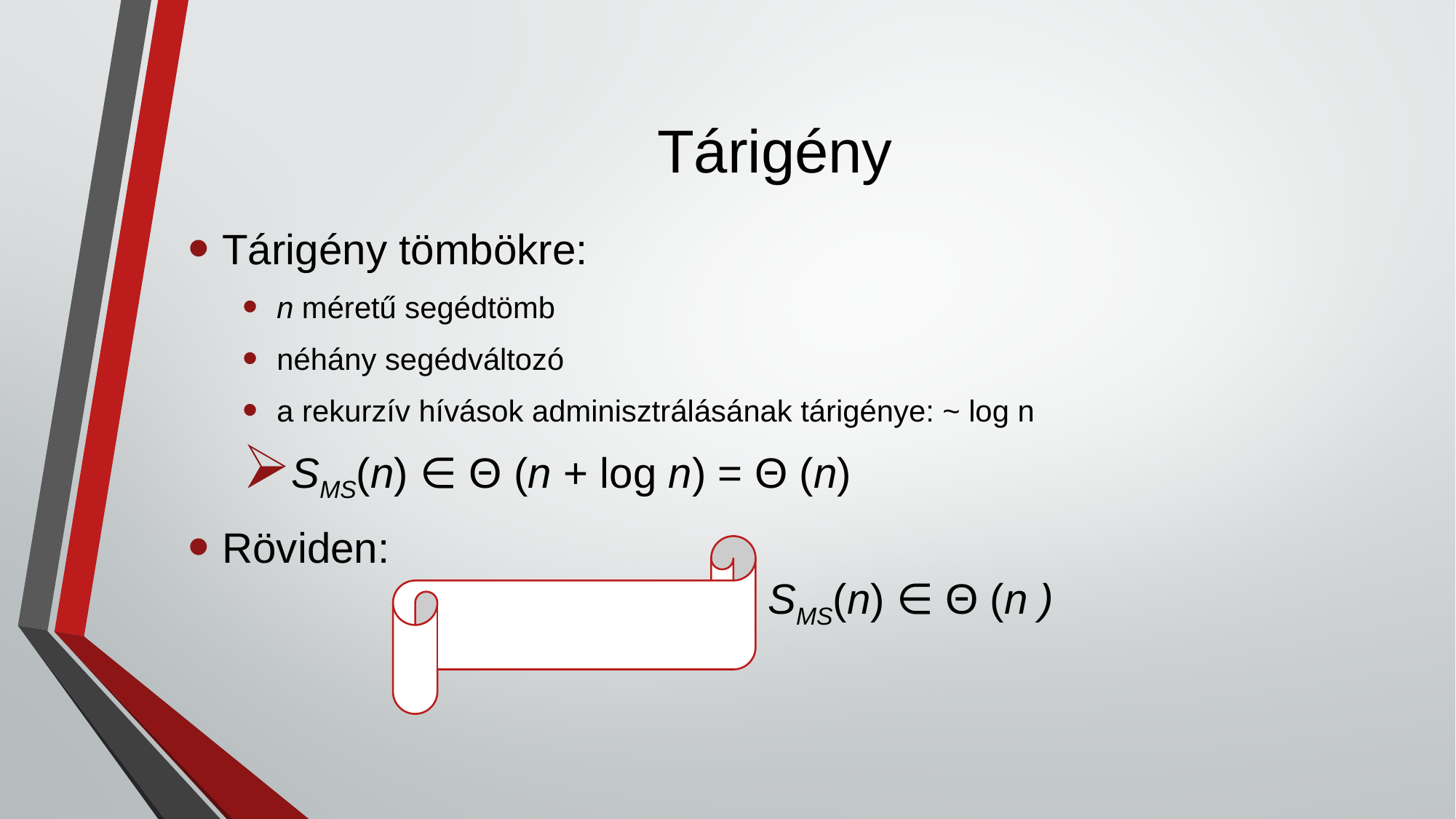

# Tárigény
Tárigény tömbökre:
n méretű segédtömb
néhány segédváltozó
a rekurzív hívások adminisztrálásának tárigénye: ~ log n
SMS(n) ∈ Θ (n + log n) = Θ (n)
Röviden:
					SMS(n) ∈ Θ (n )